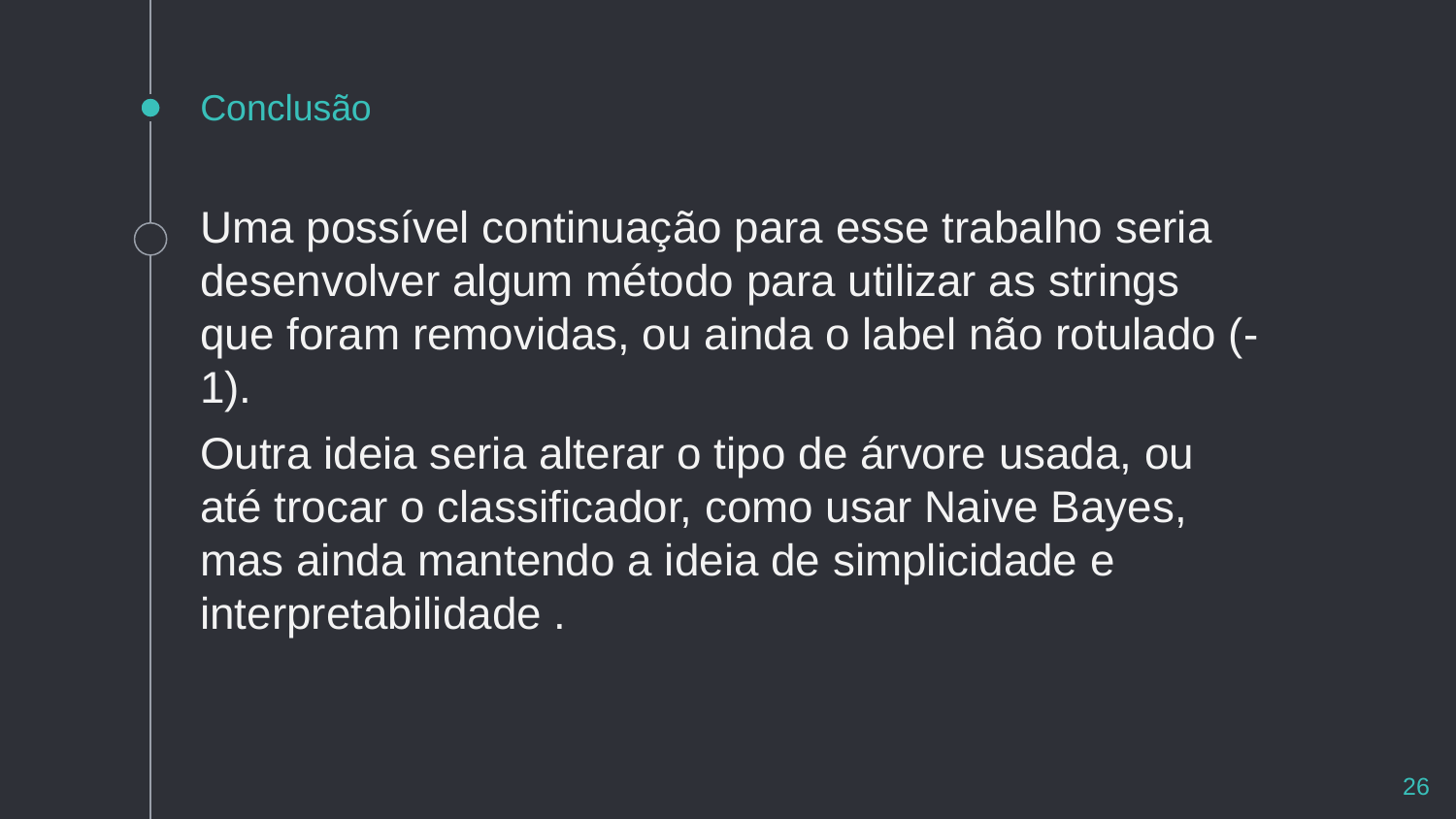

# Conclusão
Uma possível continuação para esse trabalho seria desenvolver algum método para utilizar as strings que foram removidas, ou ainda o label não rotulado (-1).
Outra ideia seria alterar o tipo de árvore usada, ou até trocar o classificador, como usar Naive Bayes, mas ainda mantendo a ideia de simplicidade e interpretabilidade .
26